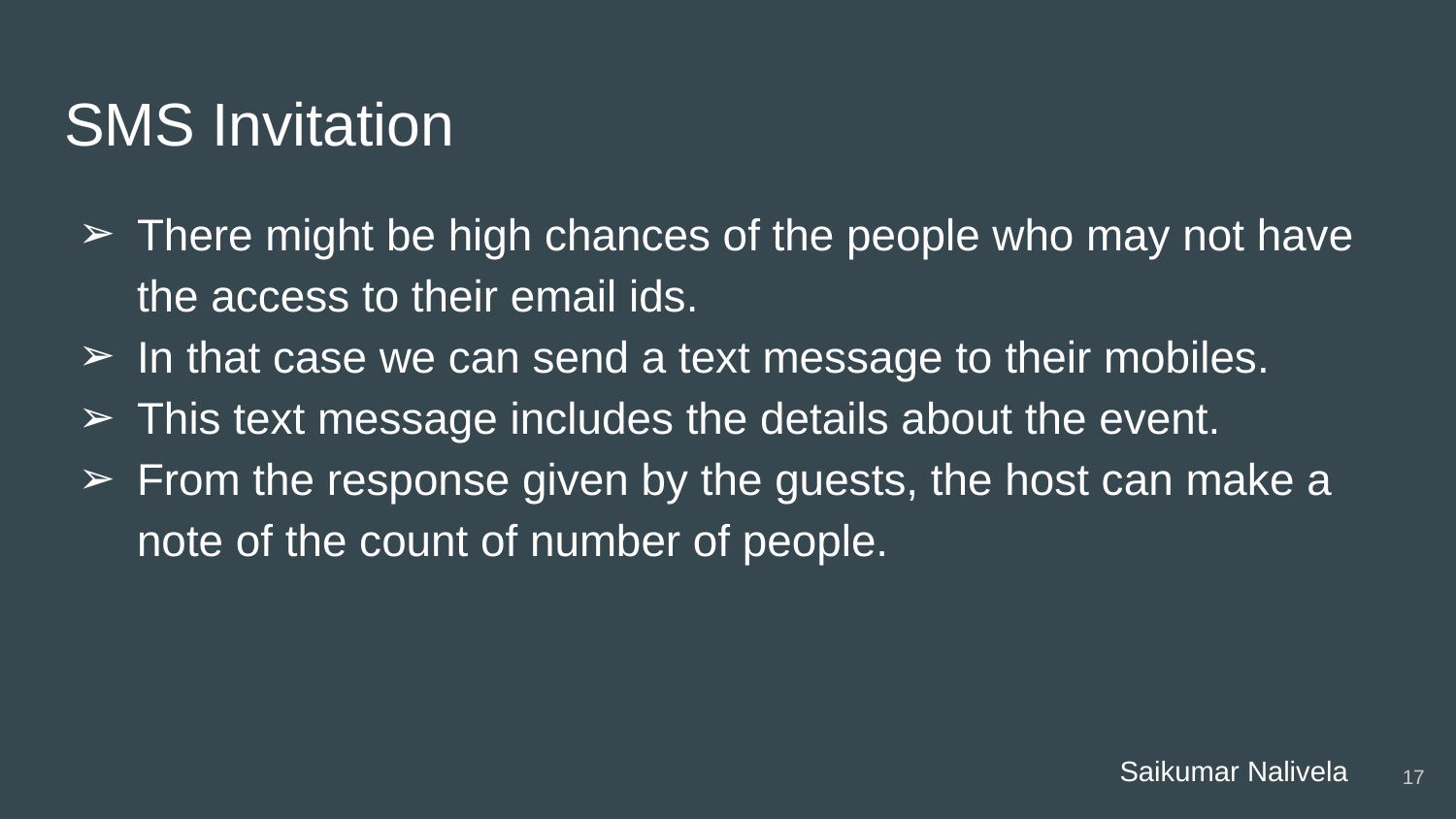

# SMS Invitation
There might be high chances of the people who may not have the access to their email ids.
In that case we can send a text message to their mobiles.
This text message includes the details about the event.
From the response given by the guests, the host can make a note of the count of number of people.
Saikumar Nalivela
17